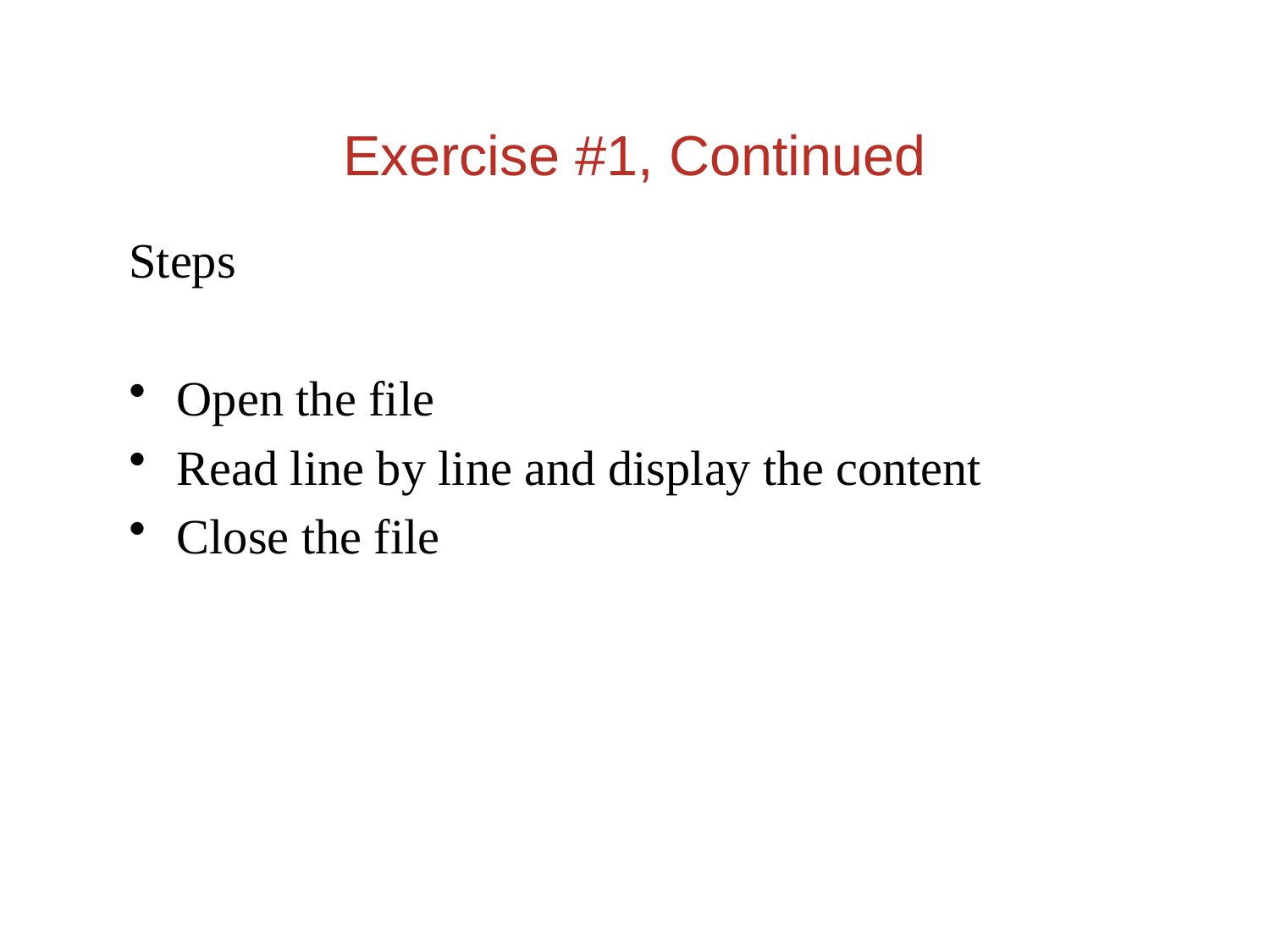

Exercise #1, Continued
Steps

Open the file
Read line by line and display the content
Close the file